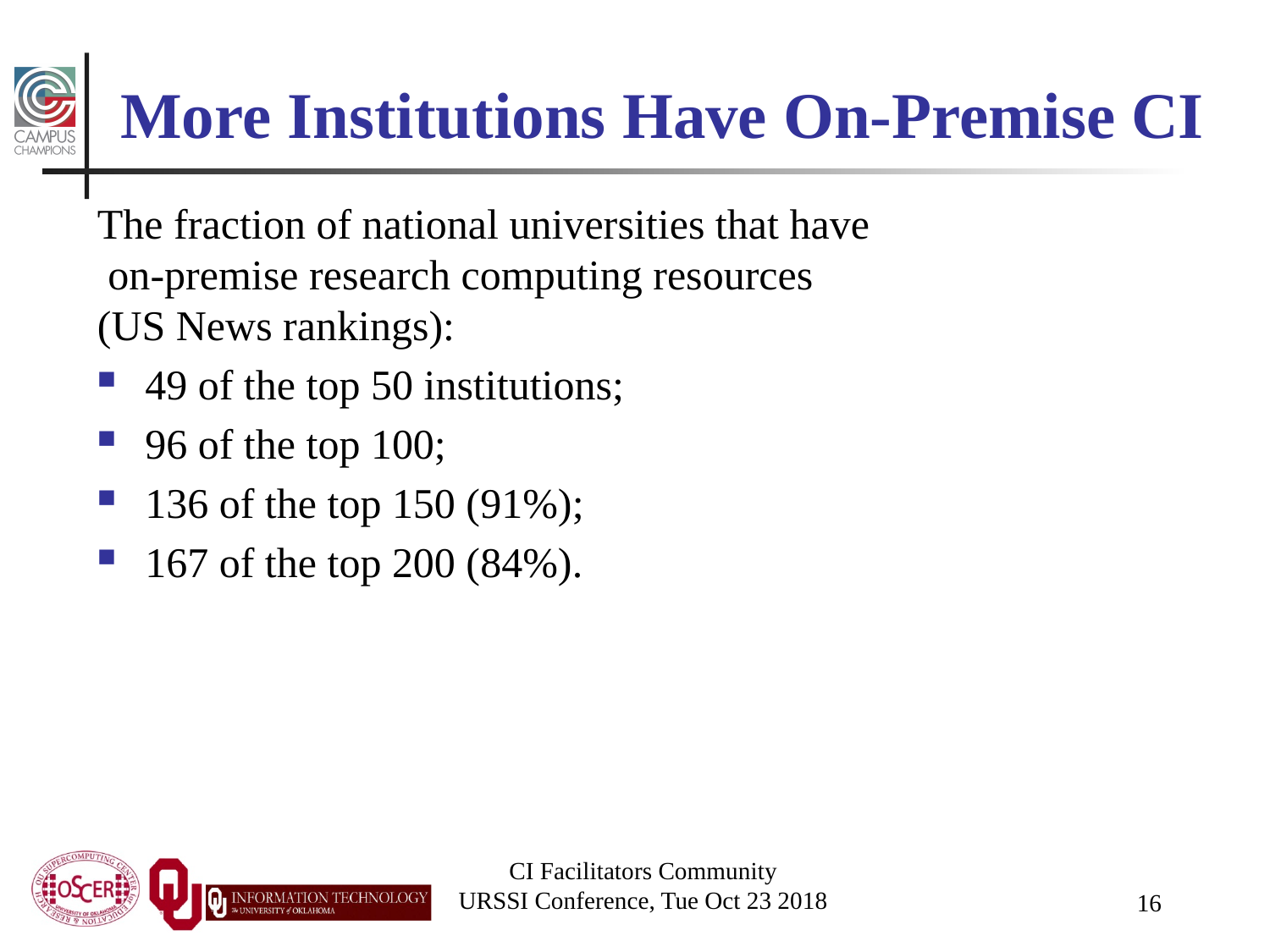

# More Institutions Have On-Premise CI
The fraction of national universities that have                              on-premise research computing resources                             (US News rankings):
49 of the top 50 institutions;
96 of the top 100;
136 of the top 150 (91%);
167 of the top 200 (84%).
CI Facilitators Community
URSSI Conference, Tue Oct 23 2018
16